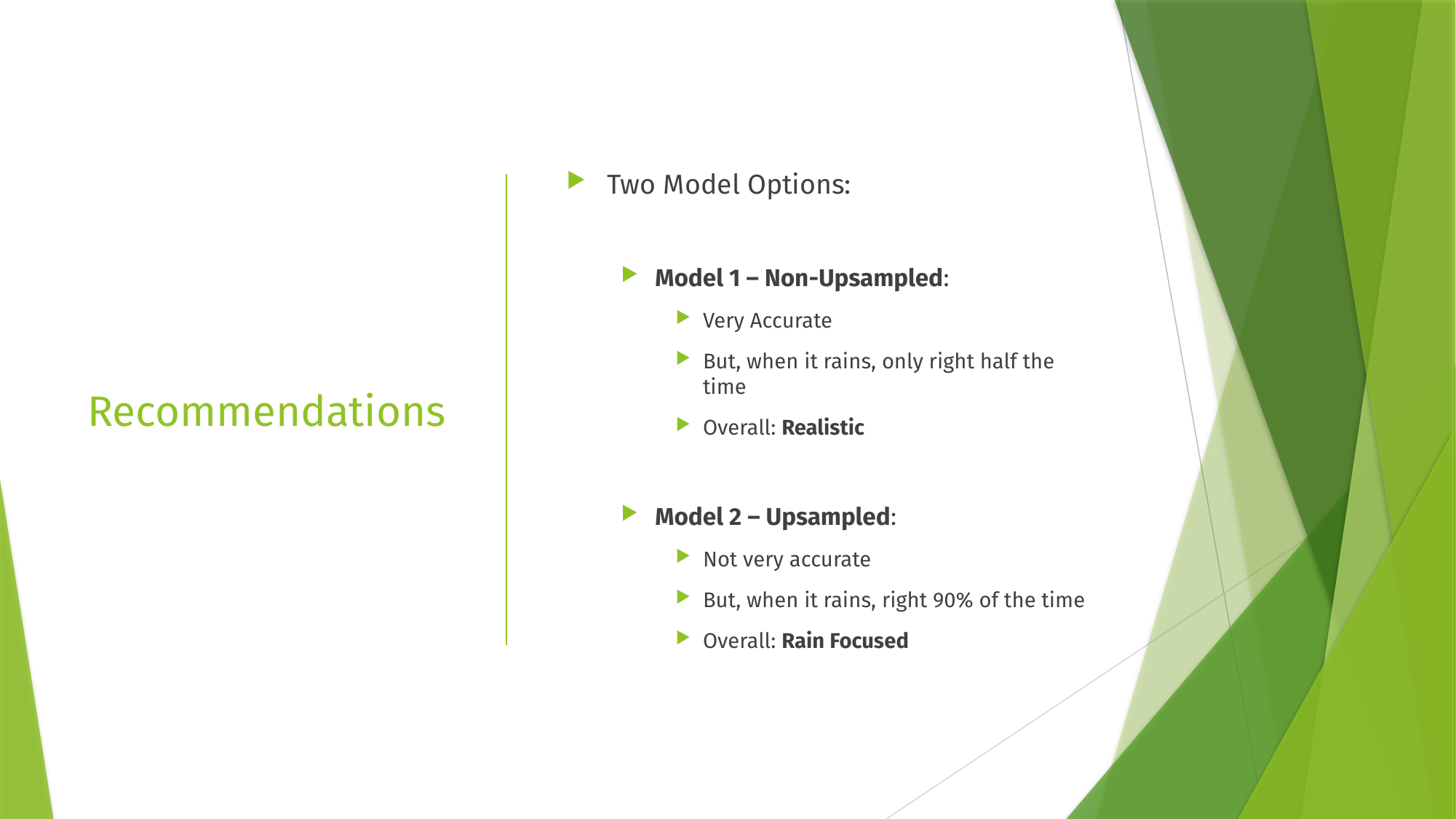

# Recommendations
Two Model Options:

Model 1 – Non-Upsampled:
Very Accurate
But, when it rains, only right half the time
Overall: Realistic

Model 2 – Upsampled:
Not very accurate
But, when it rains, right 90% of the time
Overall: Rain Focused